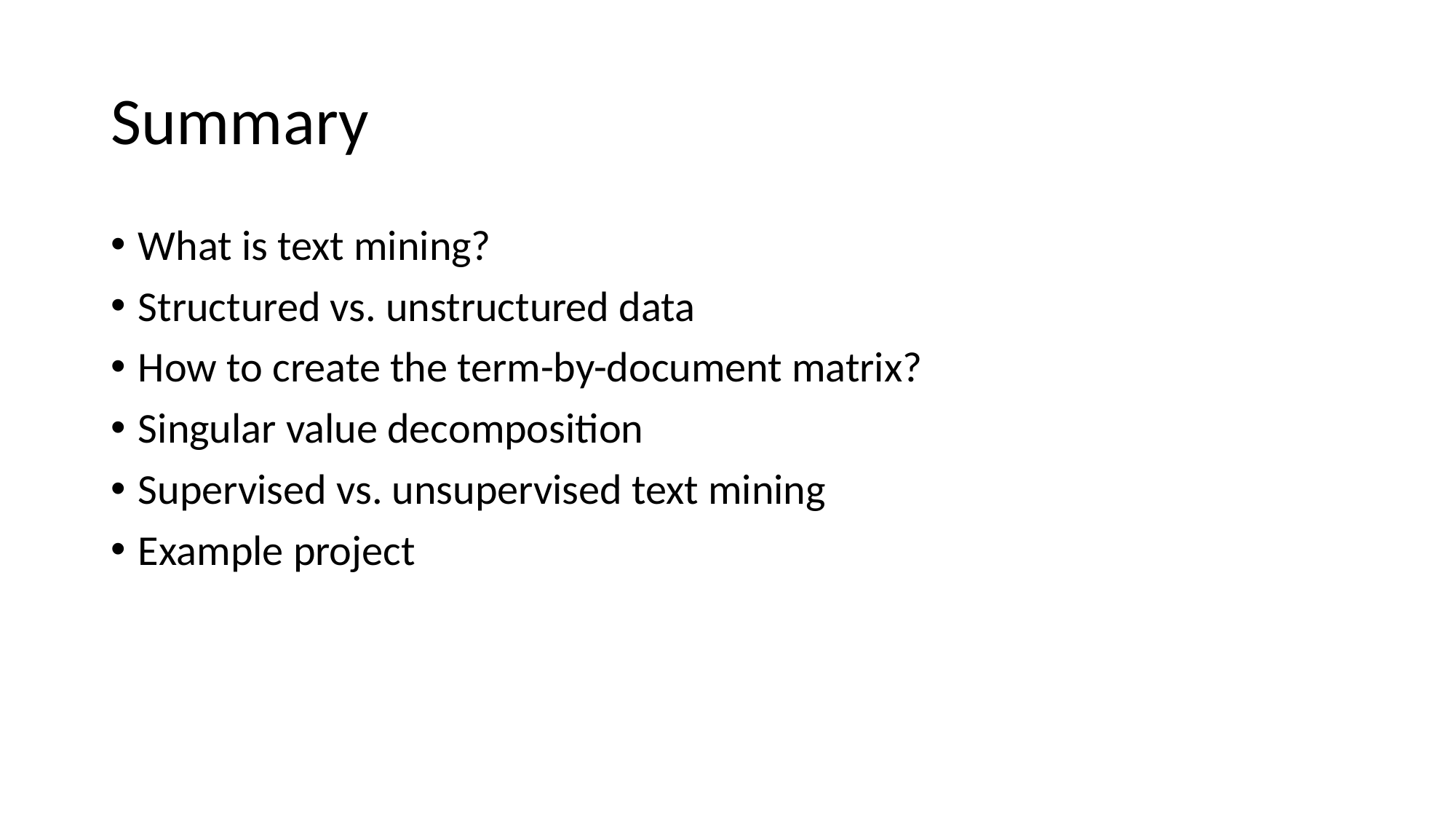

# Summary
What is text mining?
Structured vs. unstructured data
How to create the term-by-document matrix?
Singular value decomposition
Supervised vs. unsupervised text mining
Example project